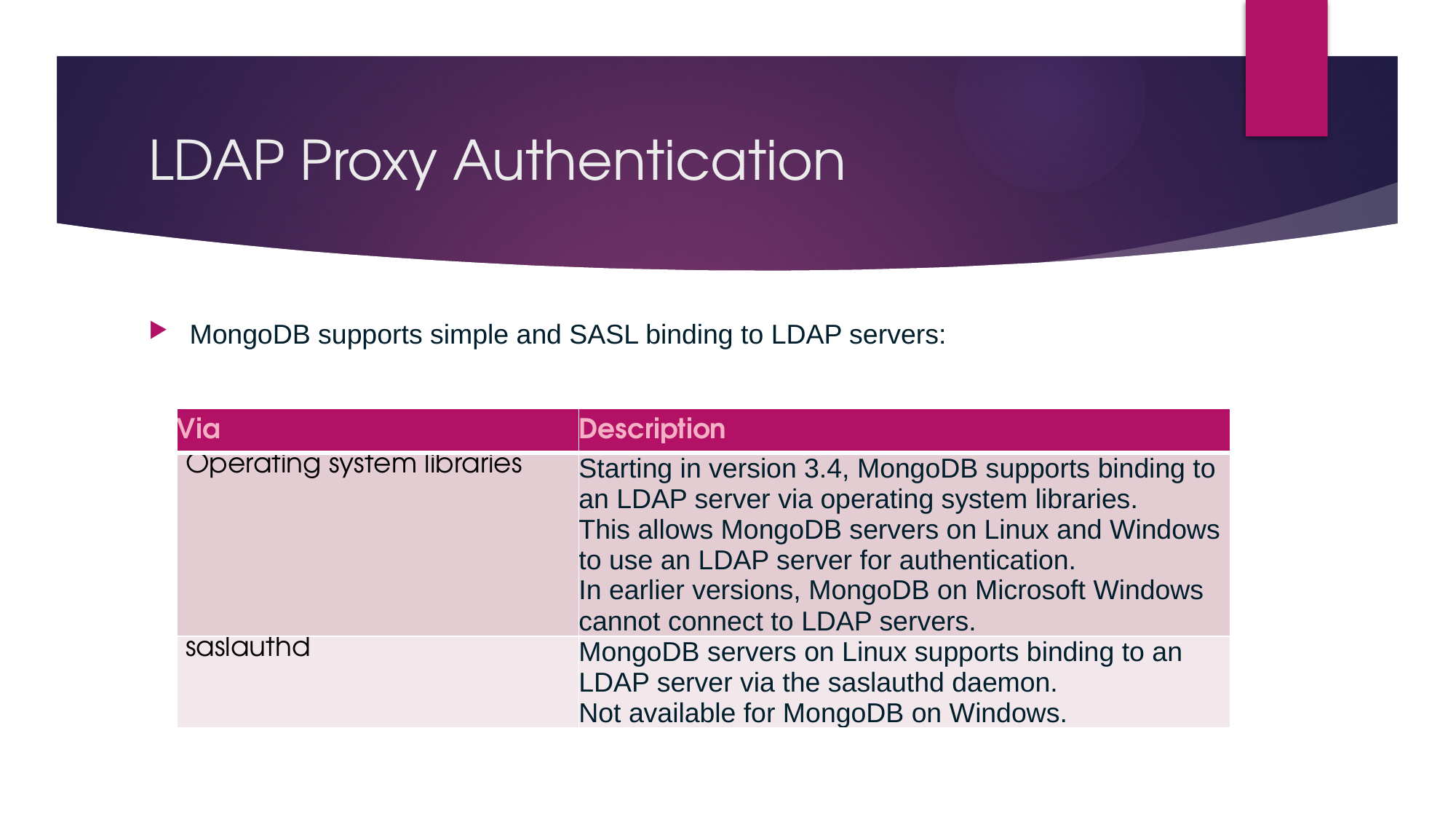

# LDAP Proxy Authentication
MongoDB supports simple and SASL binding to LDAP servers:
| Via | Description |
| --- | --- |
| Operating system libraries | Starting in version 3.4, MongoDB supports binding to an LDAP server via operating system libraries. This allows MongoDB servers on Linux and Windows to use an LDAP server for authentication. In earlier versions, MongoDB on Microsoft Windows cannot connect to LDAP servers. |
| saslauthd | MongoDB servers on Linux supports binding to an LDAP server via the saslauthd daemon. Not available for MongoDB on Windows. |